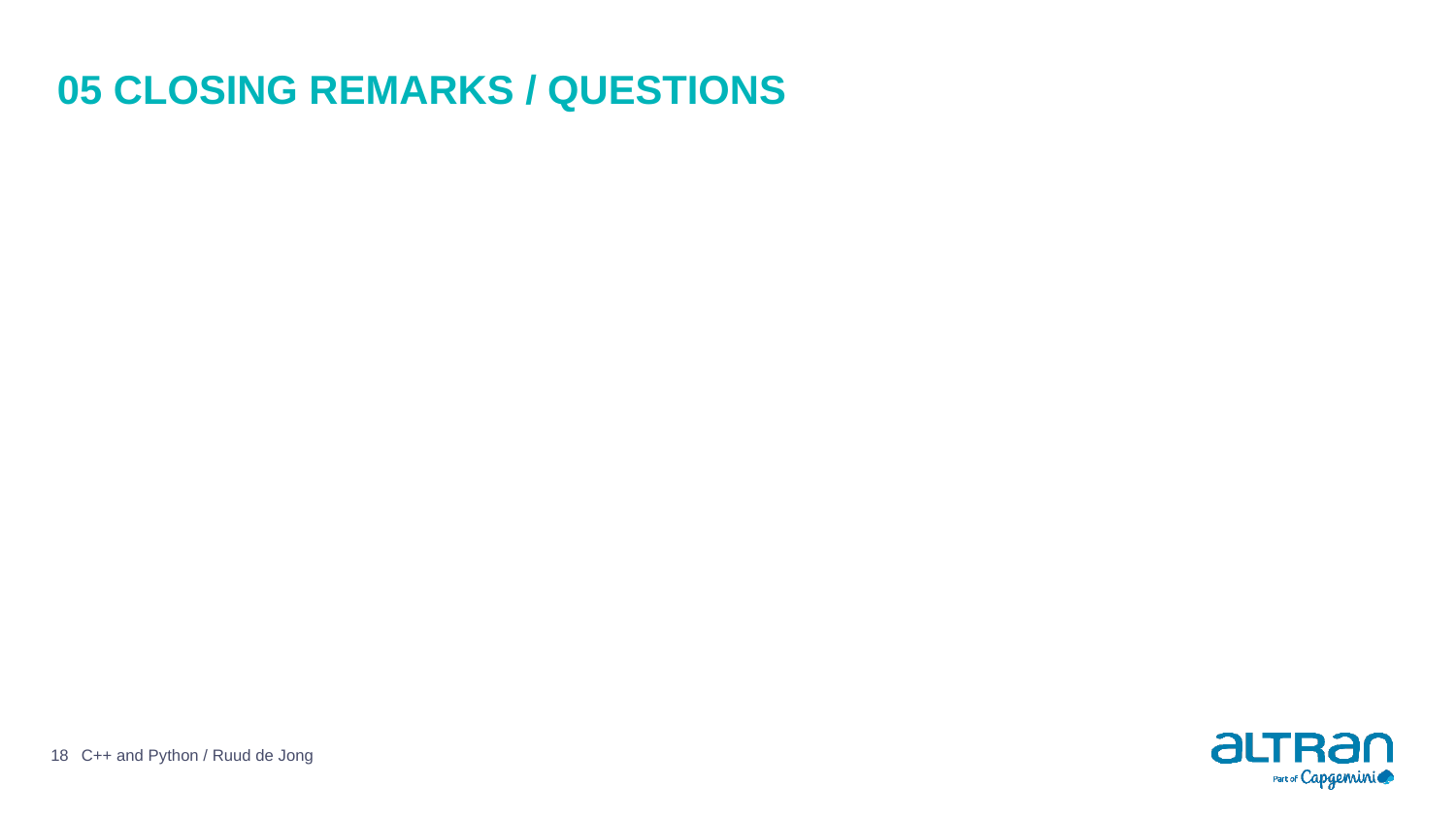

# 05 Closing remarks / questions
18
C++ and Python / Ruud de Jong
2 October 2020